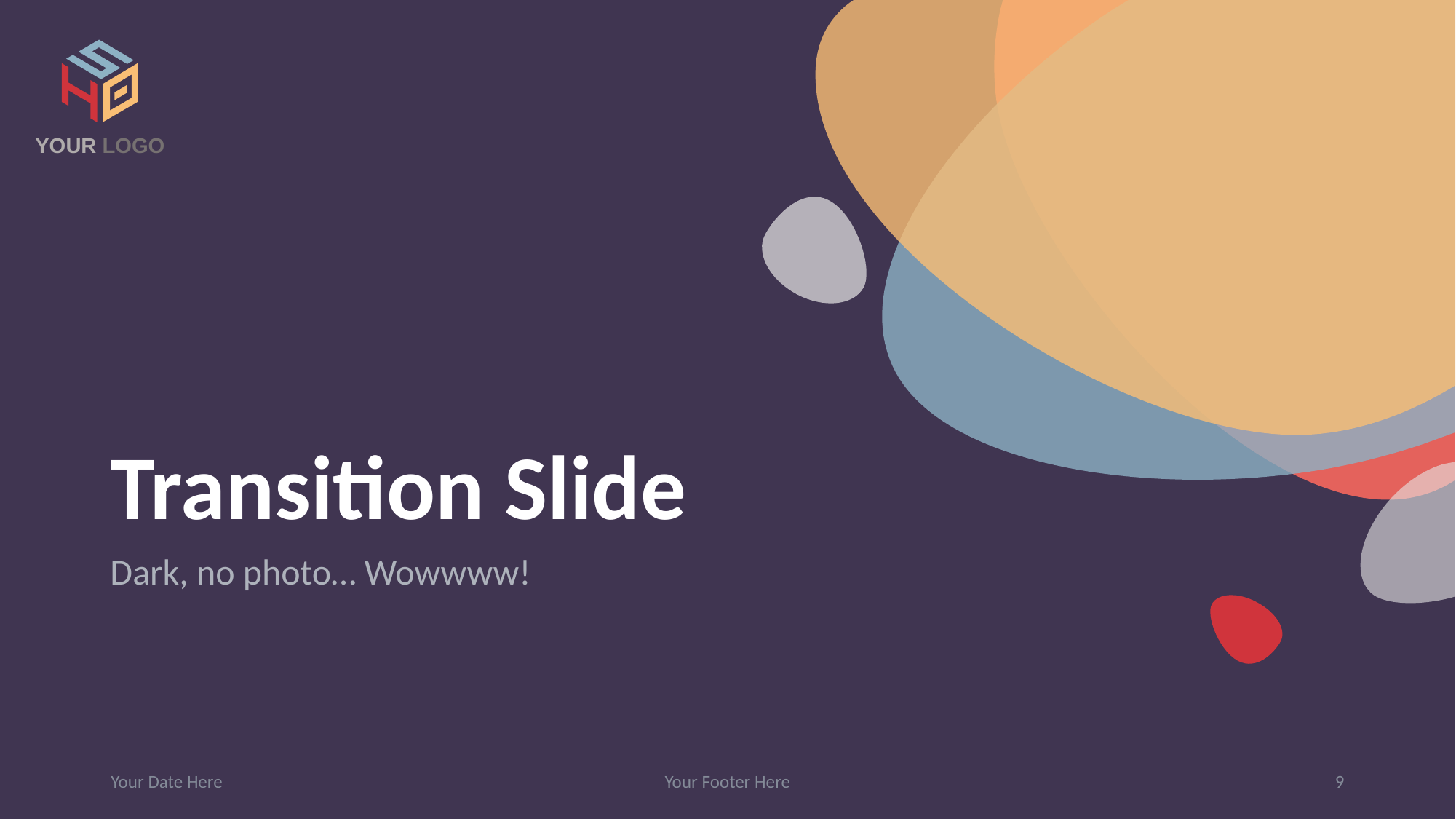

YOUR LOGO
# Transition Slide
Dark, no photo… Wowwww!
Your Date Here
Your Footer Here
9